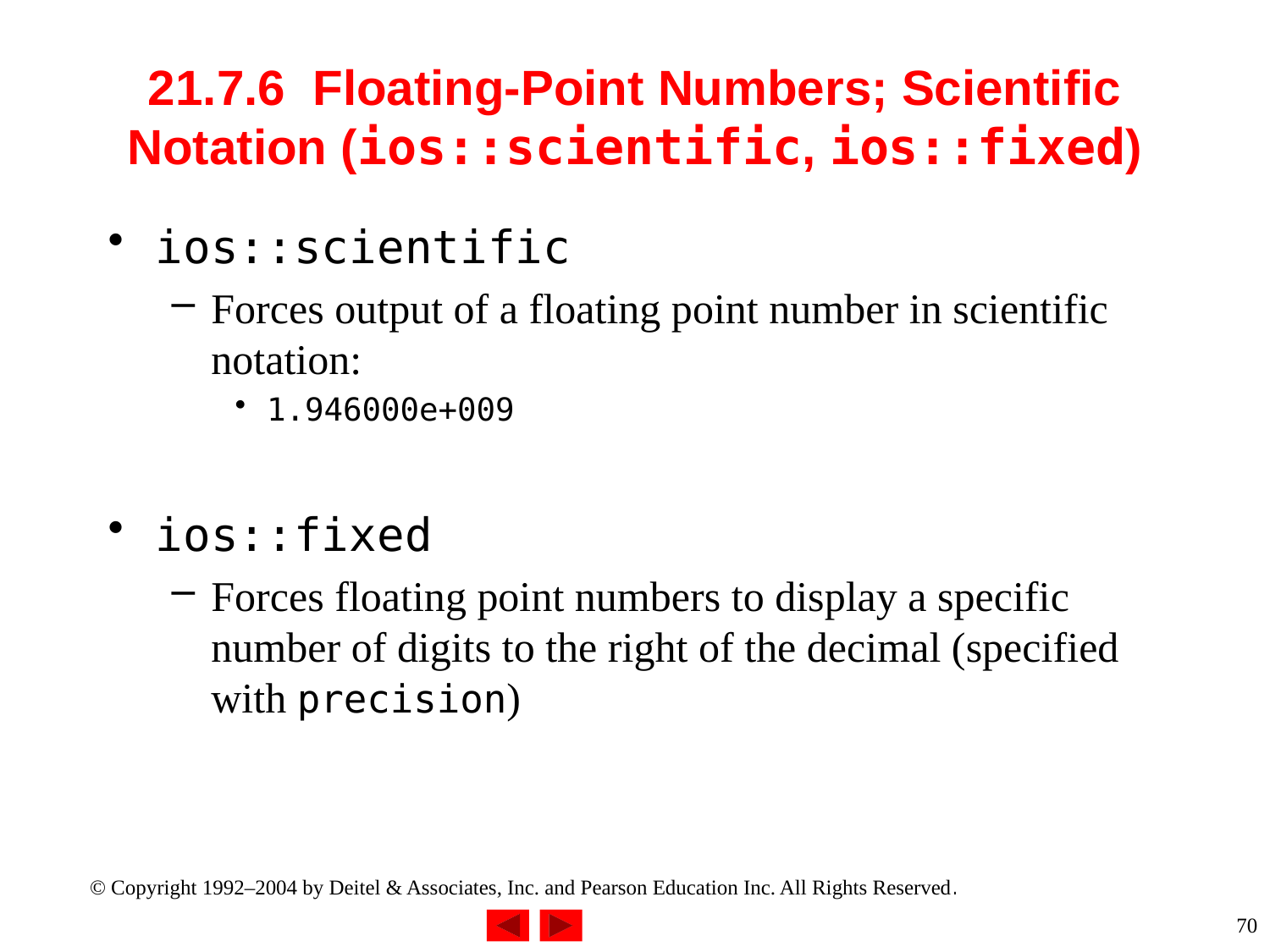

# 21.7.6  Floating-Point Numbers; Scientific Notation (ios::scientific, ios::fixed)
ios::scientific
Forces output of a floating point number in scientific notation:
1.946000e+009

ios::fixed
Forces floating point numbers to display a specific number of digits to the right of the decimal (specified with precision)